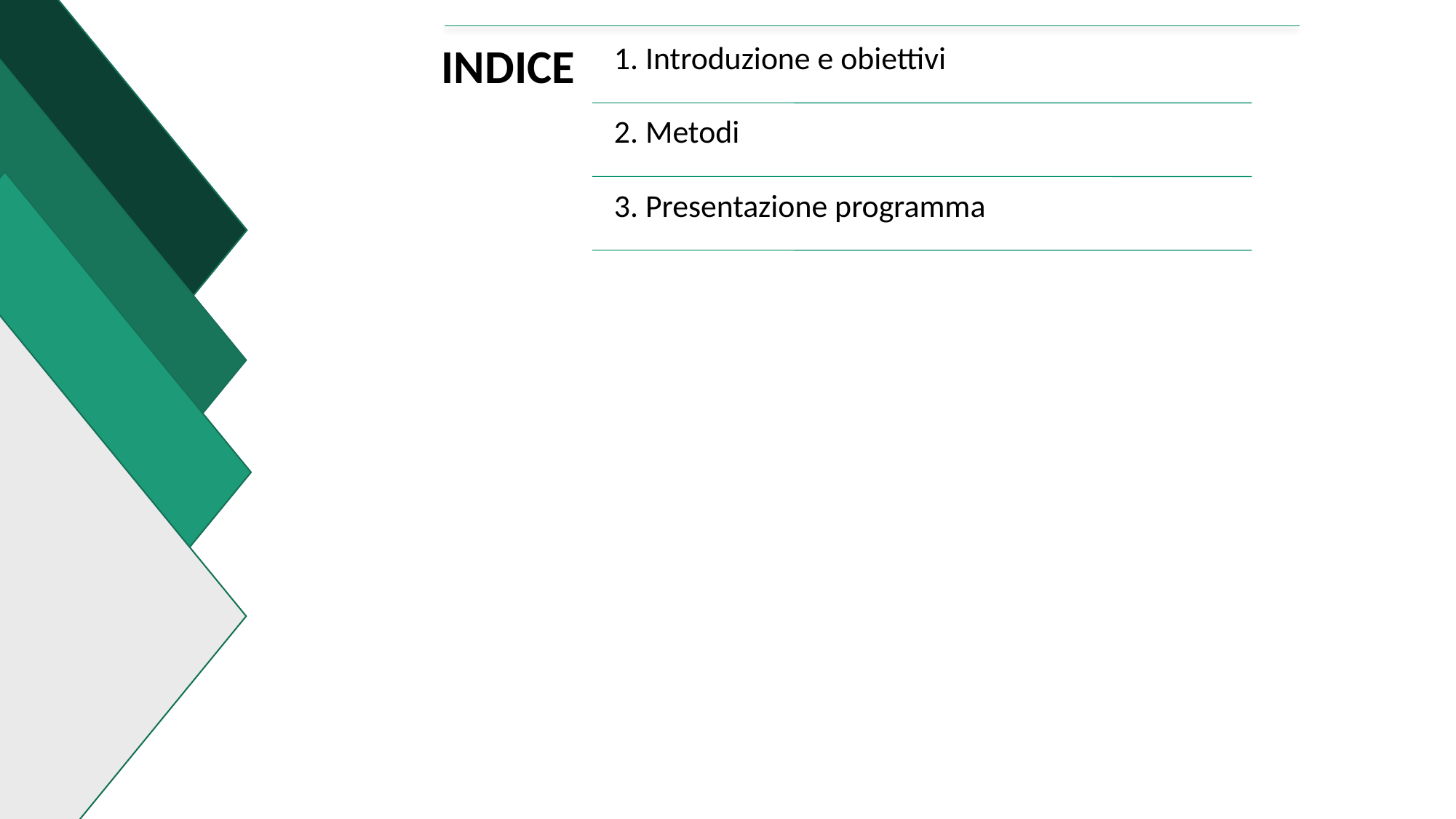

INDICE
1. Introduzione e obiettivi

2. Metodi

3. Presentazione programma